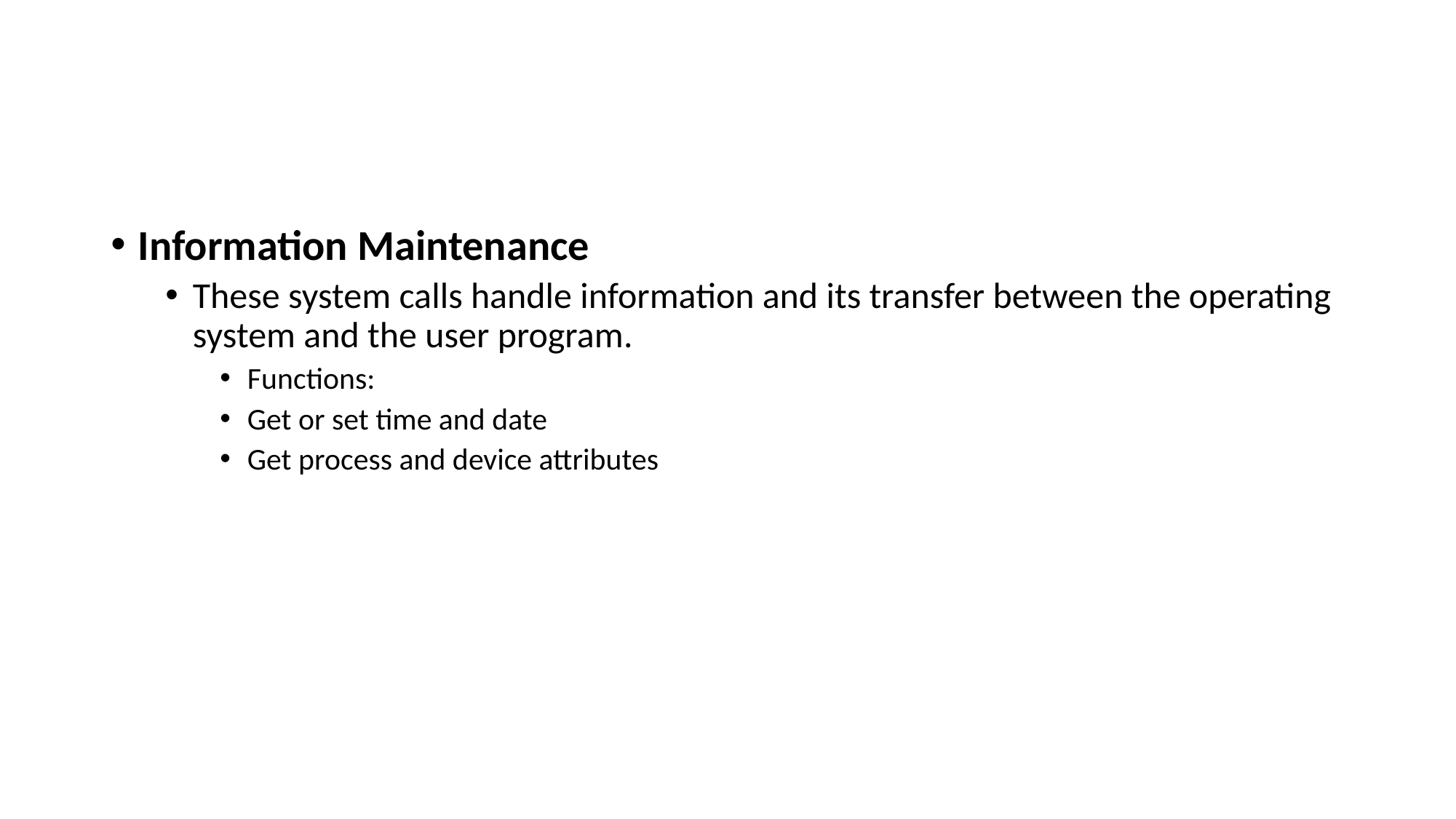

#
Information Maintenance
These system calls handle information and its transfer between the operating system and the user program.
Functions:
Get or set time and date
Get process and device attributes